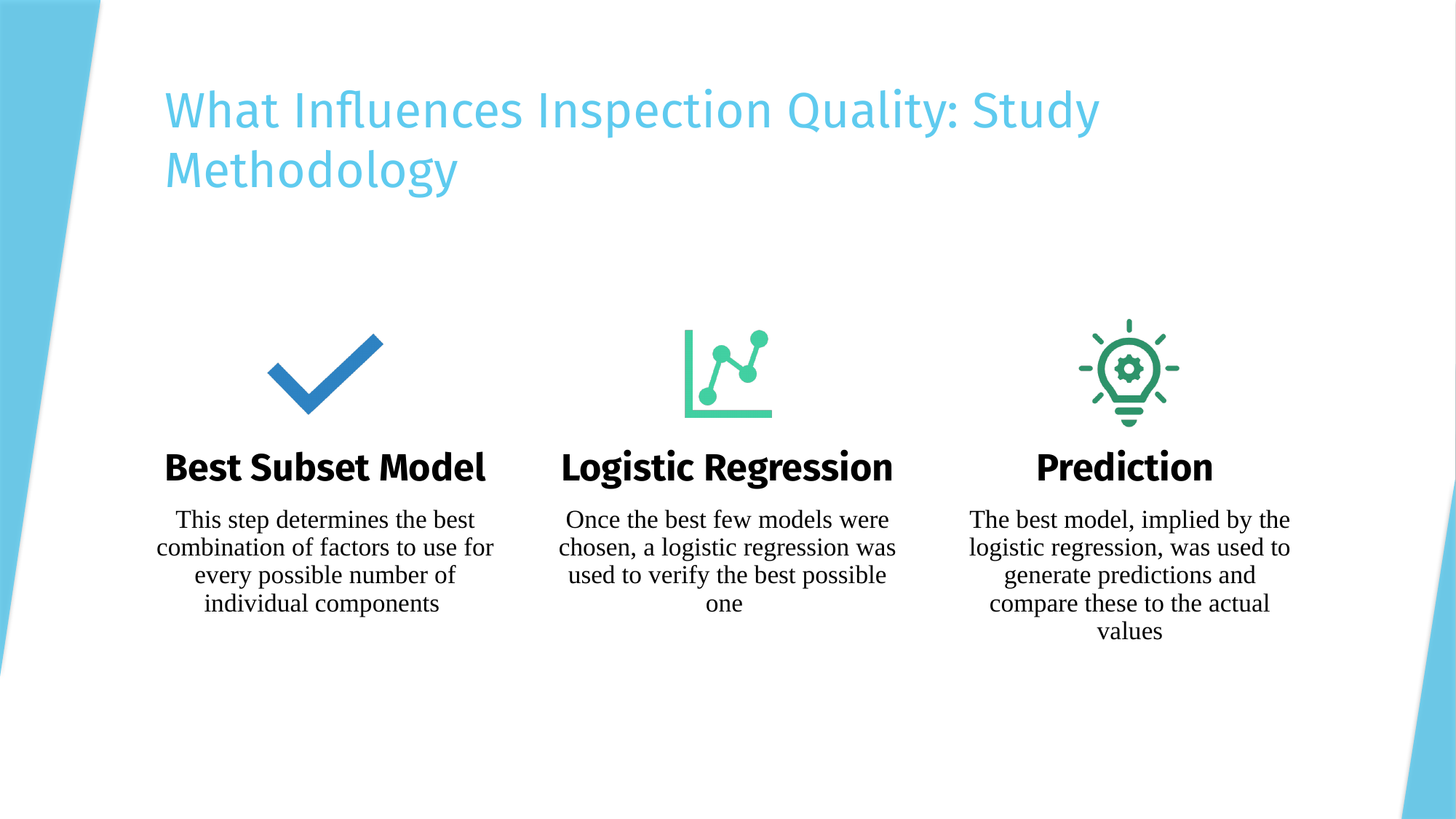

# What Influences Inspection Quality: Study Methodology
Best Subset Model
This step determines the best combination of factors to use for every possible number of individual components
Logistic Regression
Once the best few models were chosen, a logistic regression was used to verify the best possible one
Prediction
The best model, implied by the logistic regression, was used to generate predictions and compare these to the actual values